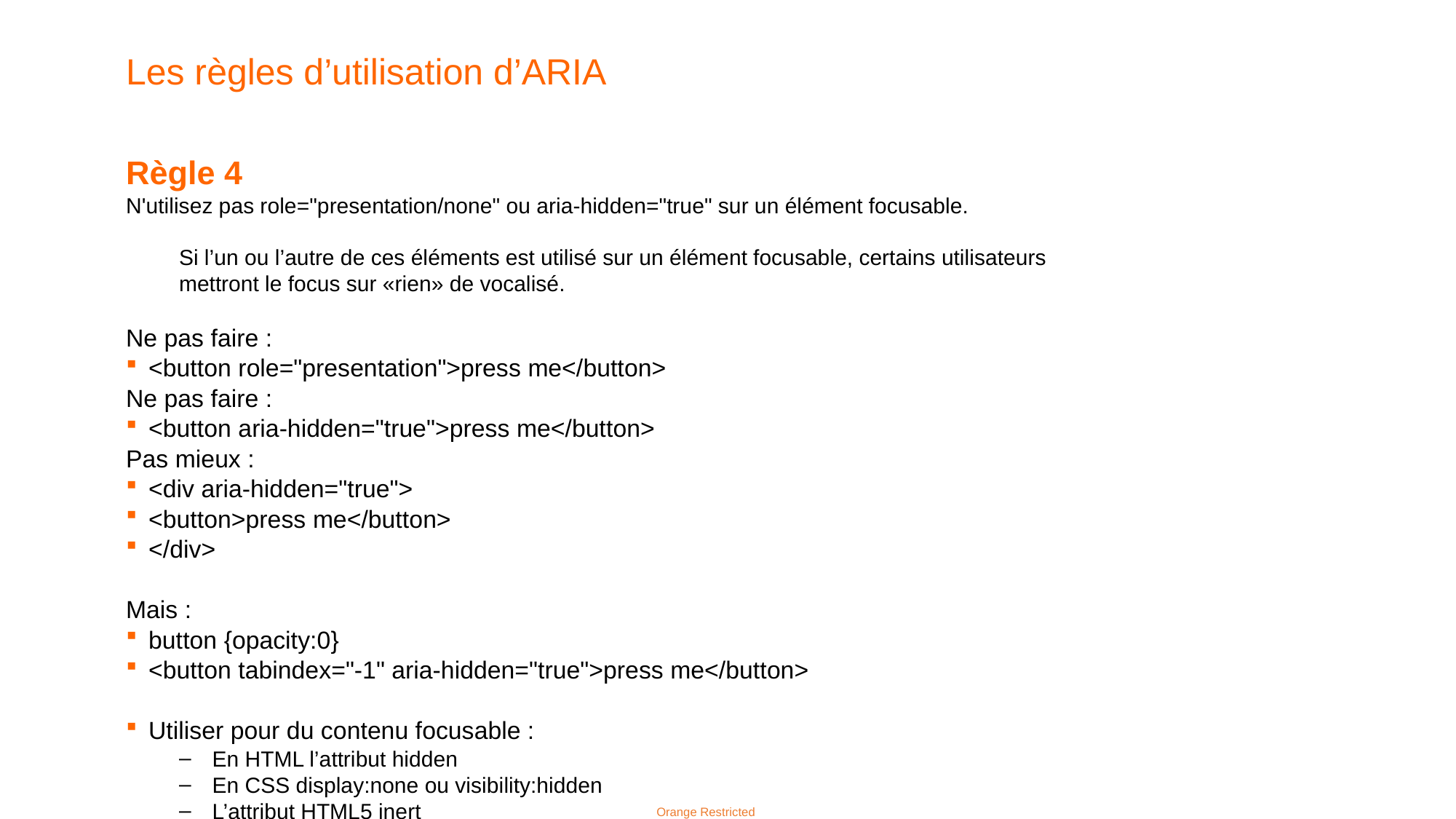

# Les règles d’utilisation d’ARIA
Règle 4
N'utilisez pas role="presentation/none" ou aria-hidden="true" sur un élément focusable.

Si l’un ou l’autre de ces éléments est utilisé sur un élément focusable, certains utilisateurs mettront le focus sur «rien» de vocalisé.

Ne pas faire :
<button role="presentation">press me</button>
Ne pas faire :
<button aria-hidden="true">press me</button>
Pas mieux :
<div aria-hidden="true">
<button>press me</button>
</div>

Mais :
button {opacity:0}
<button tabindex="-1" aria-hidden="true">press me</button>

Utiliser pour du contenu focusable :
En HTML l’attribut hidden
En CSS display:none ou visibility:hidden
L’attribut HTML5 inert